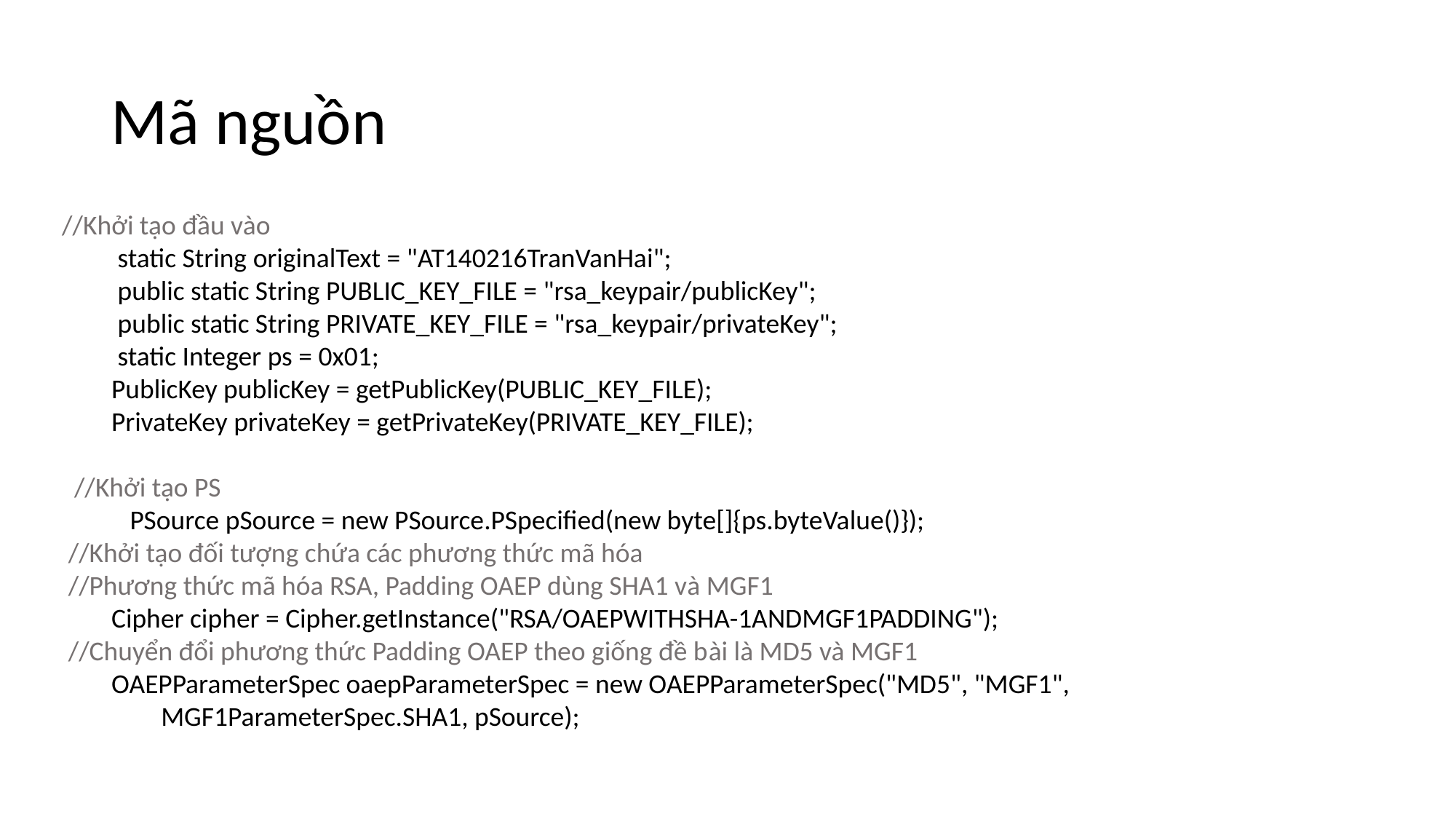

# Mã nguồn
//Khởi tạo đầu vào
         static String originalText = "AT140216TranVanHai";
         public static String PUBLIC_KEY_FILE = "rsa_keypair/publicKey";
         public static String PRIVATE_KEY_FILE = "rsa_keypair/privateKey";
         static Integer ps = 0x01;
        PublicKey publicKey = getPublicKey(PUBLIC_KEY_FILE);
        PrivateKey privateKey = getPrivateKey(PRIVATE_KEY_FILE);

  //Khởi tạo PS
           PSource pSource = new PSource.PSpecified(new byte[]{ps.byteValue()});
 //Khởi tạo đối tượng chứa các phương thức mã hóa
 //Phương thức mã hóa RSA, Padding OAEP dùng SHA1 và MGF1
        Cipher cipher = Cipher.getInstance("RSA/OAEPWITHSHA-1ANDMGF1PADDING");
 //Chuyển đổi phương thức Padding OAEP theo giống đề bài là MD5 và MGF1
        OAEPParameterSpec oaepParameterSpec = new OAEPParameterSpec("MD5", "MGF1",
                MGF1ParameterSpec.SHA1, pSource);